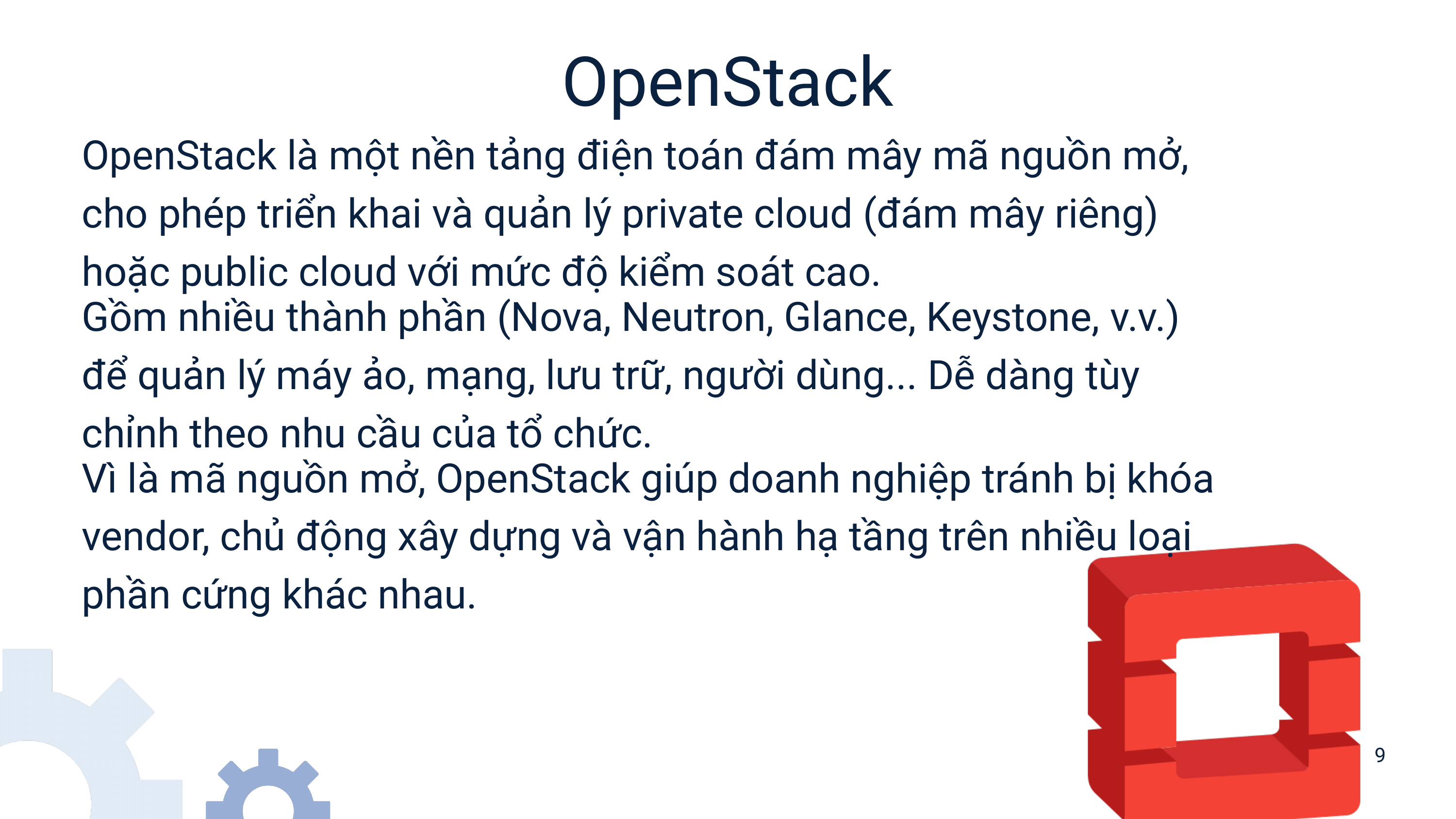

OpenStack
OpenStack là một nền tảng điện toán đám mây mã nguồn mở, cho phép triển khai và quản lý private cloud (đám mây riêng) hoặc public cloud với mức độ kiểm soát cao.
Gồm nhiều thành phần (Nova, Neutron, Glance, Keystone, v.v.) để quản lý máy ảo, mạng, lưu trữ, người dùng... Dễ dàng tùy chỉnh theo nhu cầu của tổ chức.
Vì là mã nguồn mở, OpenStack giúp doanh nghiệp tránh bị khóa vendor, chủ động xây dựng và vận hành hạ tầng trên nhiều loại phần cứng khác nhau.

9